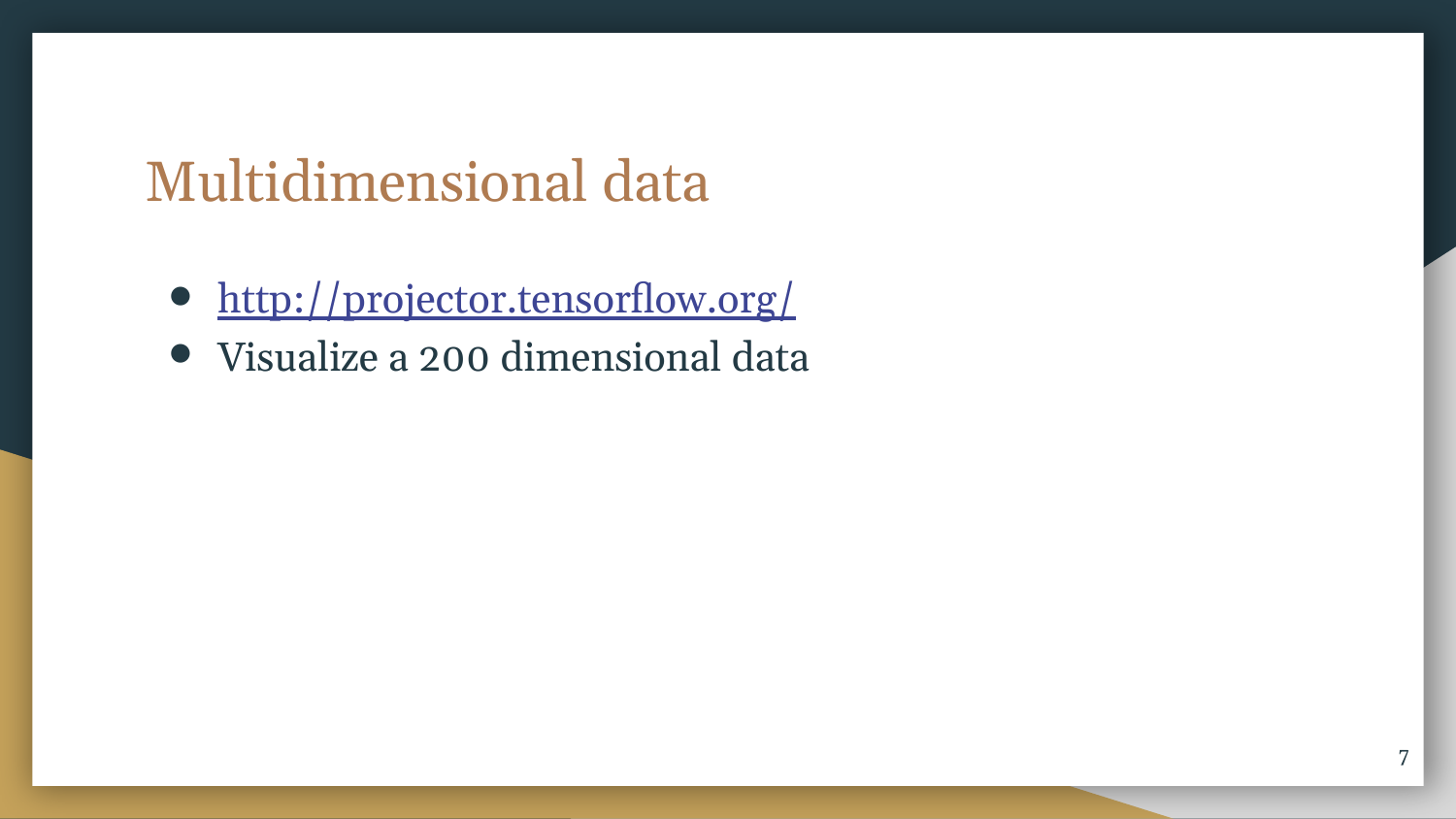

# Multidimensional data
http://projector.tensorflow.org/
Visualize a 200 dimensional data
7